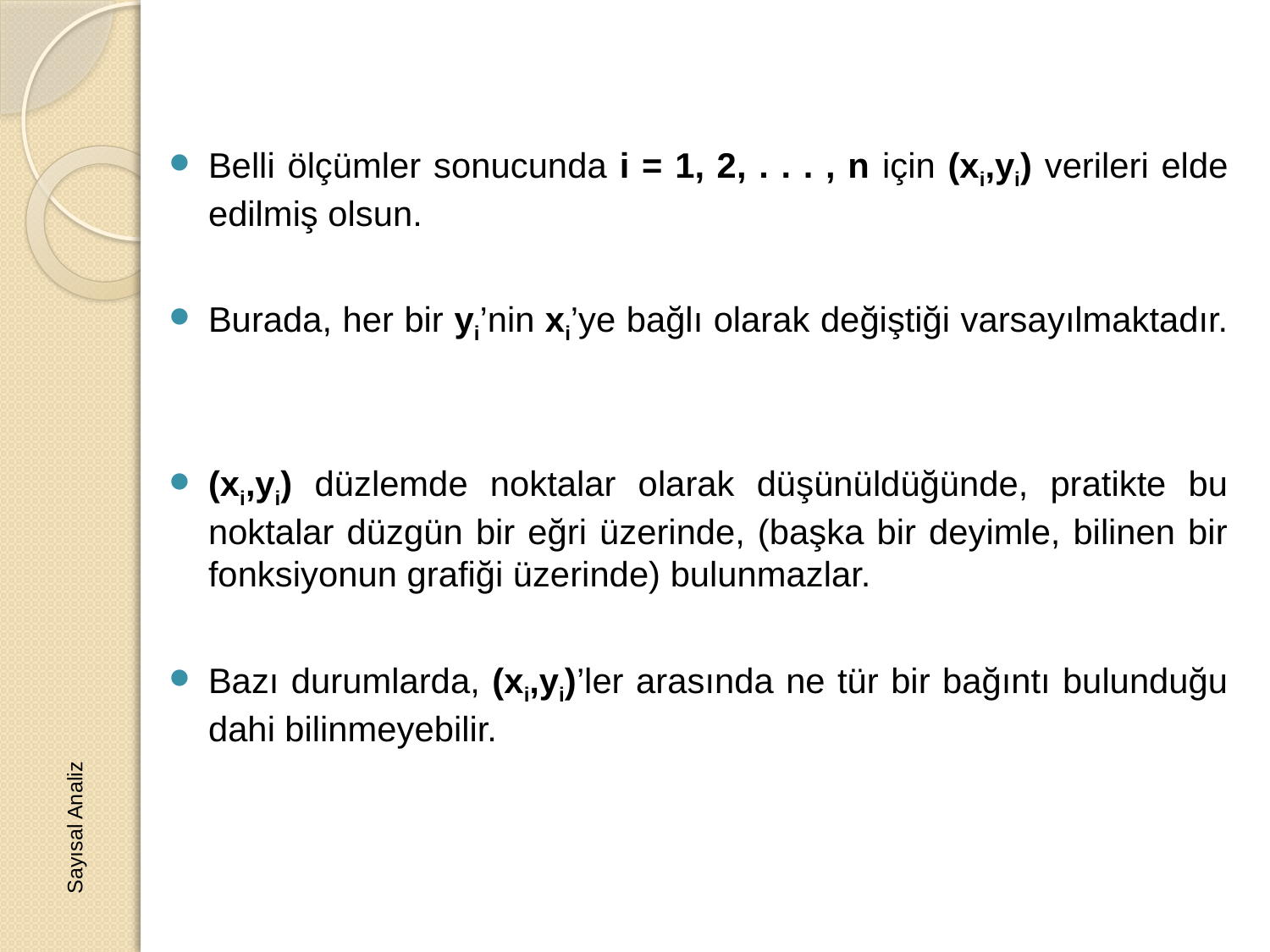

Belli ölçümler sonucunda i = 1, 2, . . . , n için (xi,yi) verileri elde edilmiş olsun.

Burada, her bir yi’nin xi’ye bağlı olarak değiştiği varsayılmaktadır.

(xi,yi) düzlemde noktalar olarak düşünüldüğünde, pratikte bu noktalar düzgün bir eğri üzerinde, (başka bir deyimle, bilinen bir fonksiyonun grafiği üzerinde) bulunmazlar.

Bazı durumlarda, (xi,yi)’ler arasında ne tür bir bağıntı bulunduğu dahi bilinmeyebilir.

Sayısal Analiz